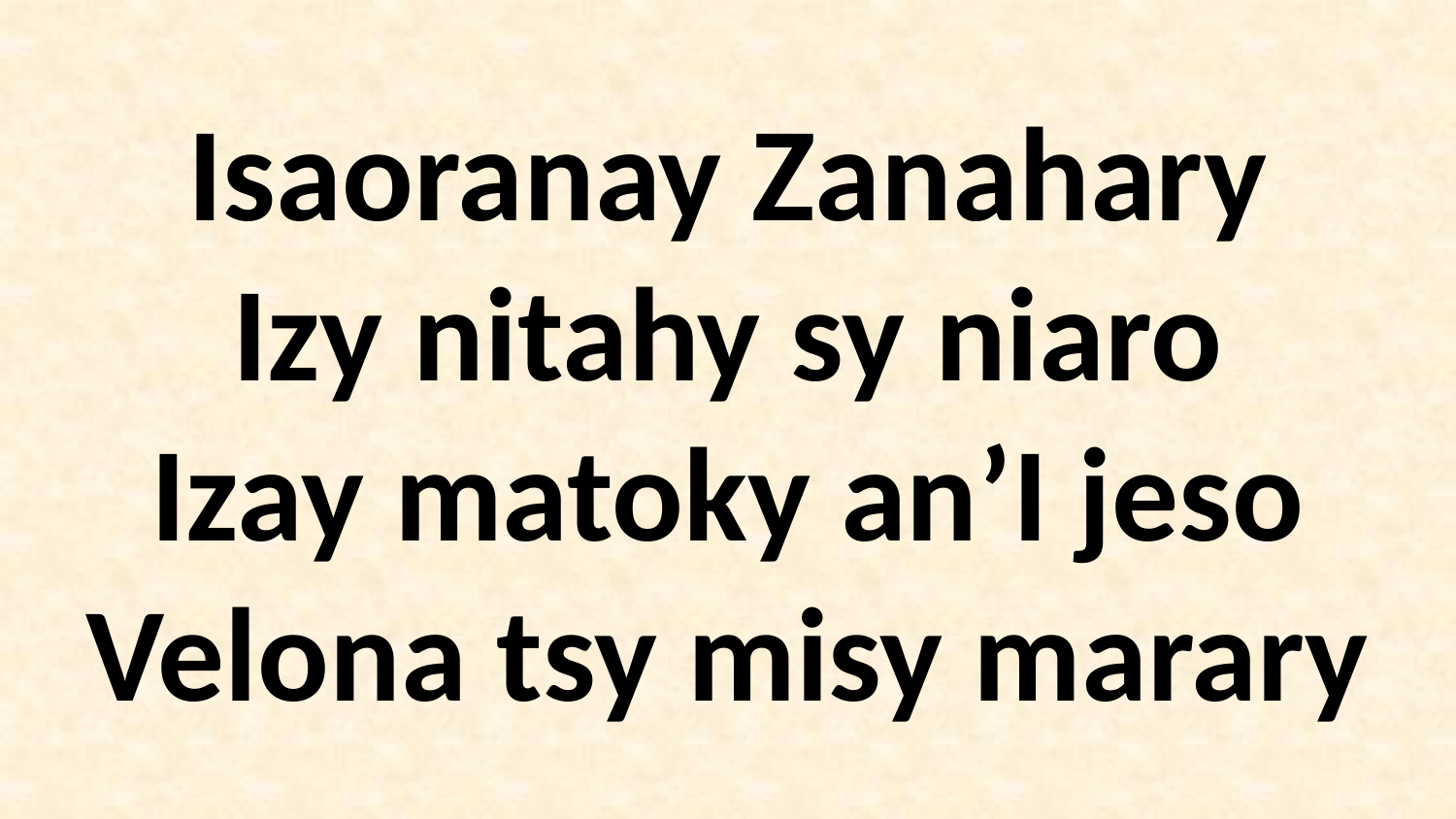

Isaoranay Zanahary
Izy nitahy sy niaro
Izay matoky an’I jeso
Velona tsy misy marary